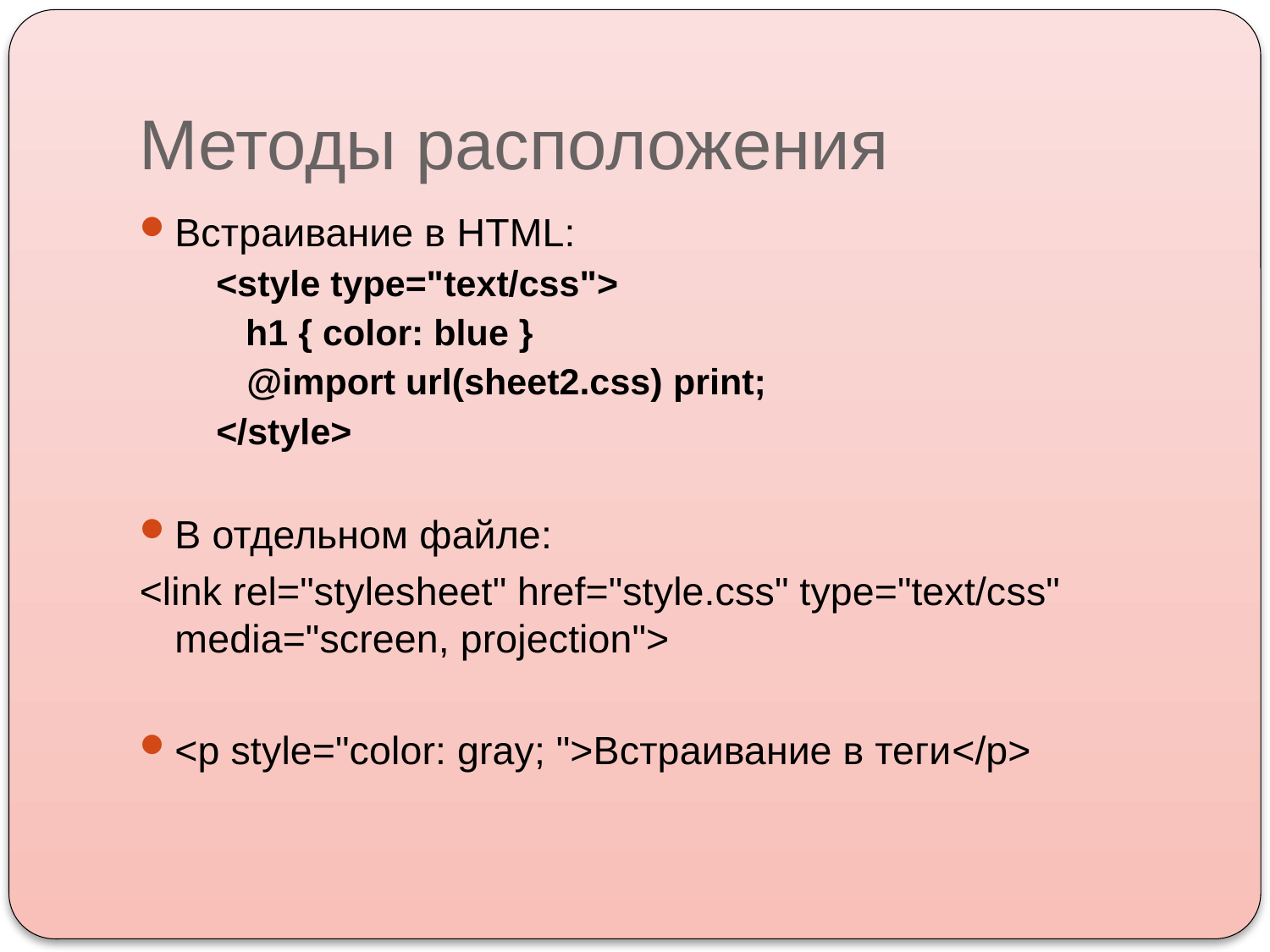

# Методы расположения
Встраивание в HTML:
<style type="text/css">
	h1 { color: blue }
   @import url(sheet2.css) print;
</style>

В отдельном файле:
<link rel="stylesheet" href="style.css" type="text/css" media="screen, projection">

<p style="color: gray; ">Встраивание в теги</p>